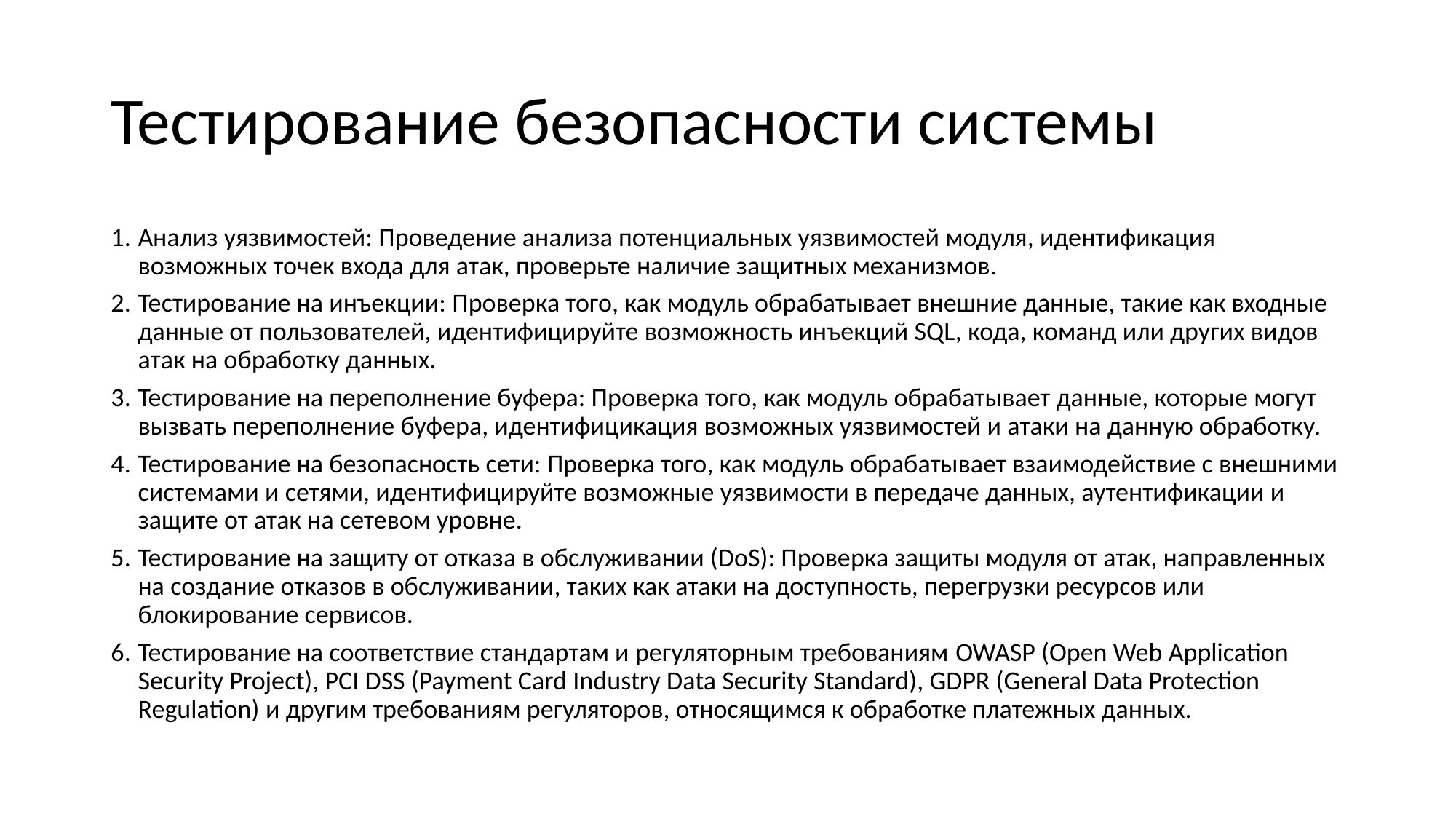

# Тестирование безопасности системы
Анализ уязвимостей: Проведение анализа потенциальных уязвимостей модуля, идентификация возможных точек входа для атак, проверьте наличие защитных механизмов.
Тестирование на инъекции: Проверка того, как модуль обрабатывает внешние данные, такие как входные данные от пользователей, идентифицируйте возможность инъекций SQL, кода, команд или других видов атак на обработку данных.
Тестирование на переполнение буфера: Проверка того, как модуль обрабатывает данные, которые могут вызвать переполнение буфера, идентифицикация возможных уязвимостей и атаки на данную обработку.
Тестирование на безопасность сети: Проверка того, как модуль обрабатывает взаимодействие с внешними системами и сетями, идентифицируйте возможные уязвимости в передаче данных, аутентификации и защите от атак на сетевом уровне.
Тестирование на защиту от отказа в обслуживании (DoS): Проверка защиты модуля от атак, направленных на создание отказов в обслуживании, таких как атаки на доступность, перегрузки ресурсов или блокирование сервисов.
Тестирование на соответствие стандартам и регуляторным требованиям OWASP (Open Web Application Security Project), PCI DSS (Payment Card Industry Data Security Standard), GDPR (General Data Protection Regulation) и другим требованиям регуляторов, относящимся к обработке платежных данных.